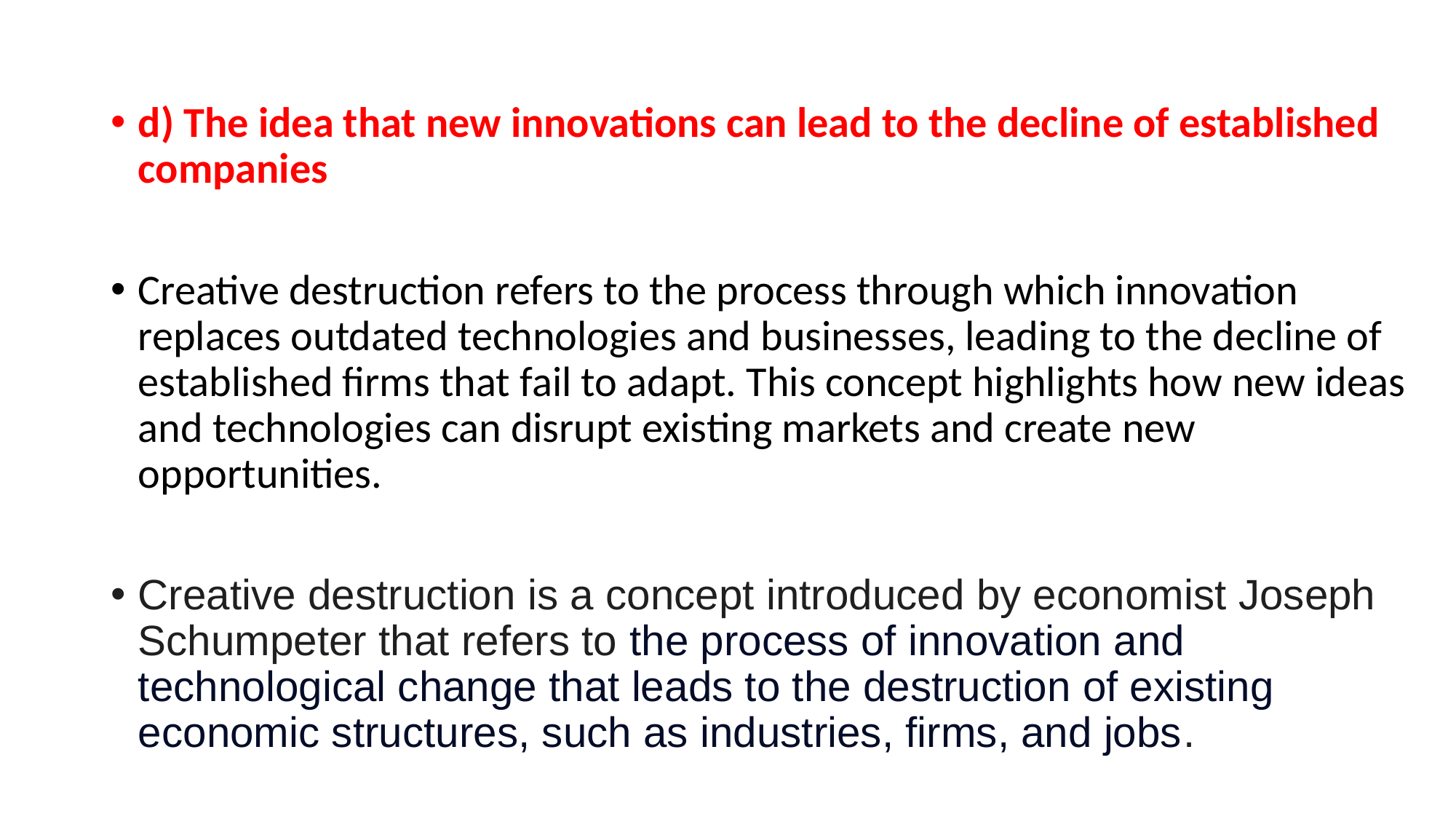

d) The idea that new innovations can lead to the decline of established companies

Creative destruction refers to the process through which innovation replaces outdated technologies and businesses, leading to the decline of established firms that fail to adapt. This concept highlights how new ideas and technologies can disrupt existing markets and create new opportunities.

Creative destruction is a concept introduced by economist Joseph Schumpeter that refers to the process of innovation and technological change that leads to the destruction of existing economic structures, such as industries, firms, and jobs.